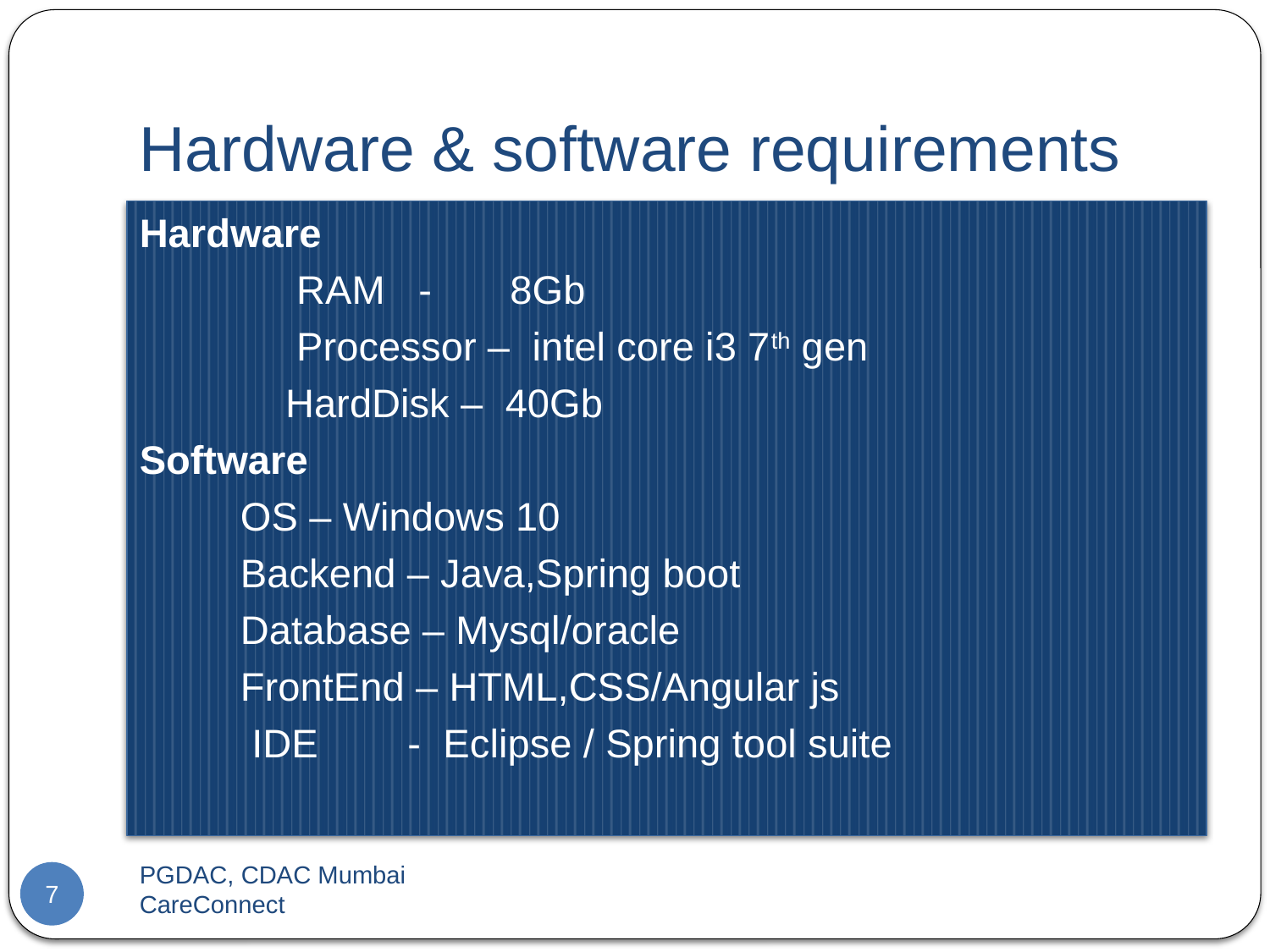

# Hardware & software requirements
Hardware
              RAM   -       8Gb
              Processor –  intel core i3 7th gen
             HardDisk –  40Gb
Software
         OS – Windows 10
         Backend – Java,Spring boot
         Database – Mysql/oracle
         FrontEnd – HTML,CSS/Angular js
          IDE        -  Eclipse / Spring tool suite

PGDAC, CDAC Mumbai 		CareConnect
7